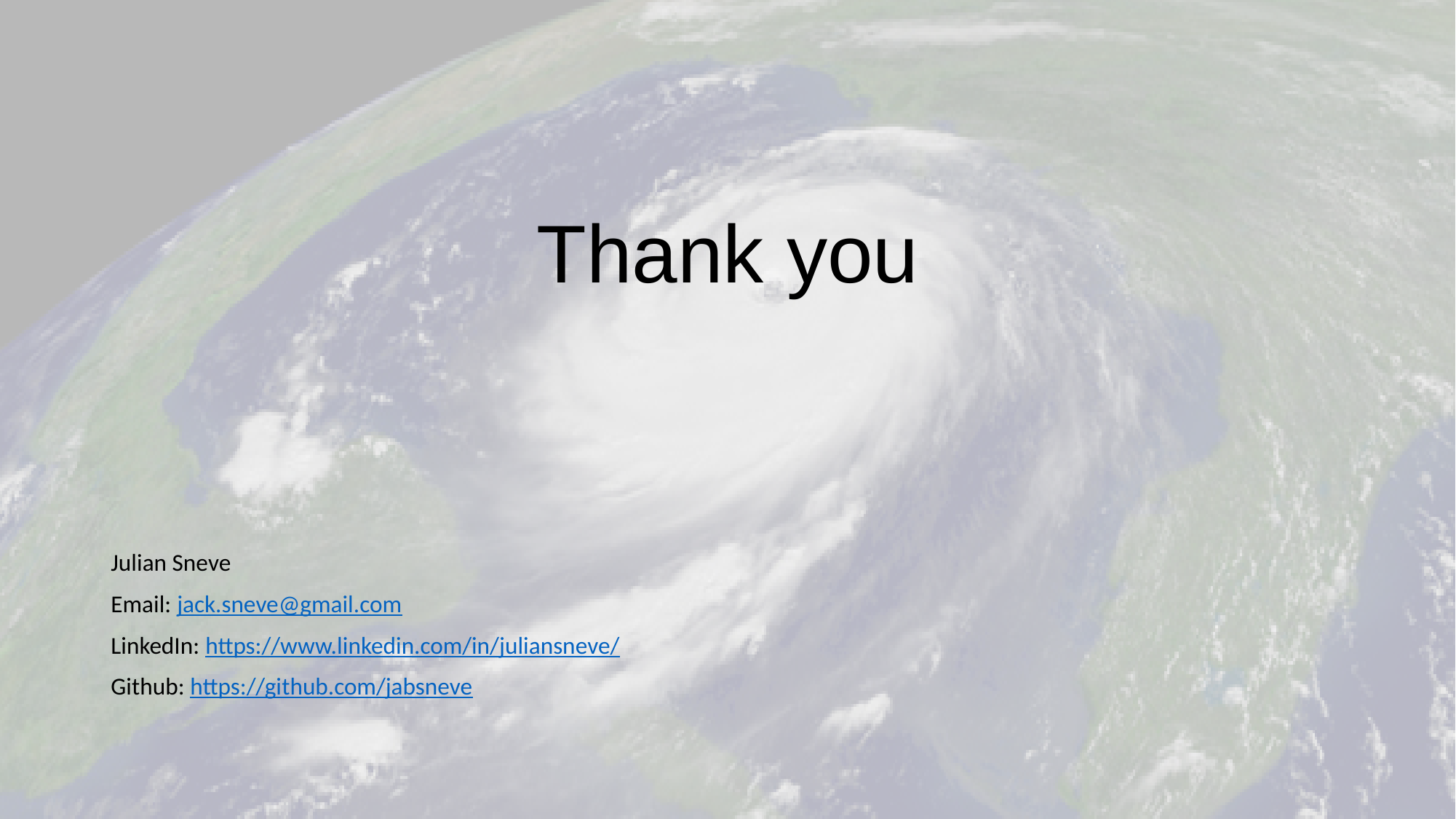

# Thank you
Julian Sneve
Email: jack.sneve@gmail.com
LinkedIn: https://www.linkedin.com/in/juliansneve/
Github: https://github.com/jabsneve